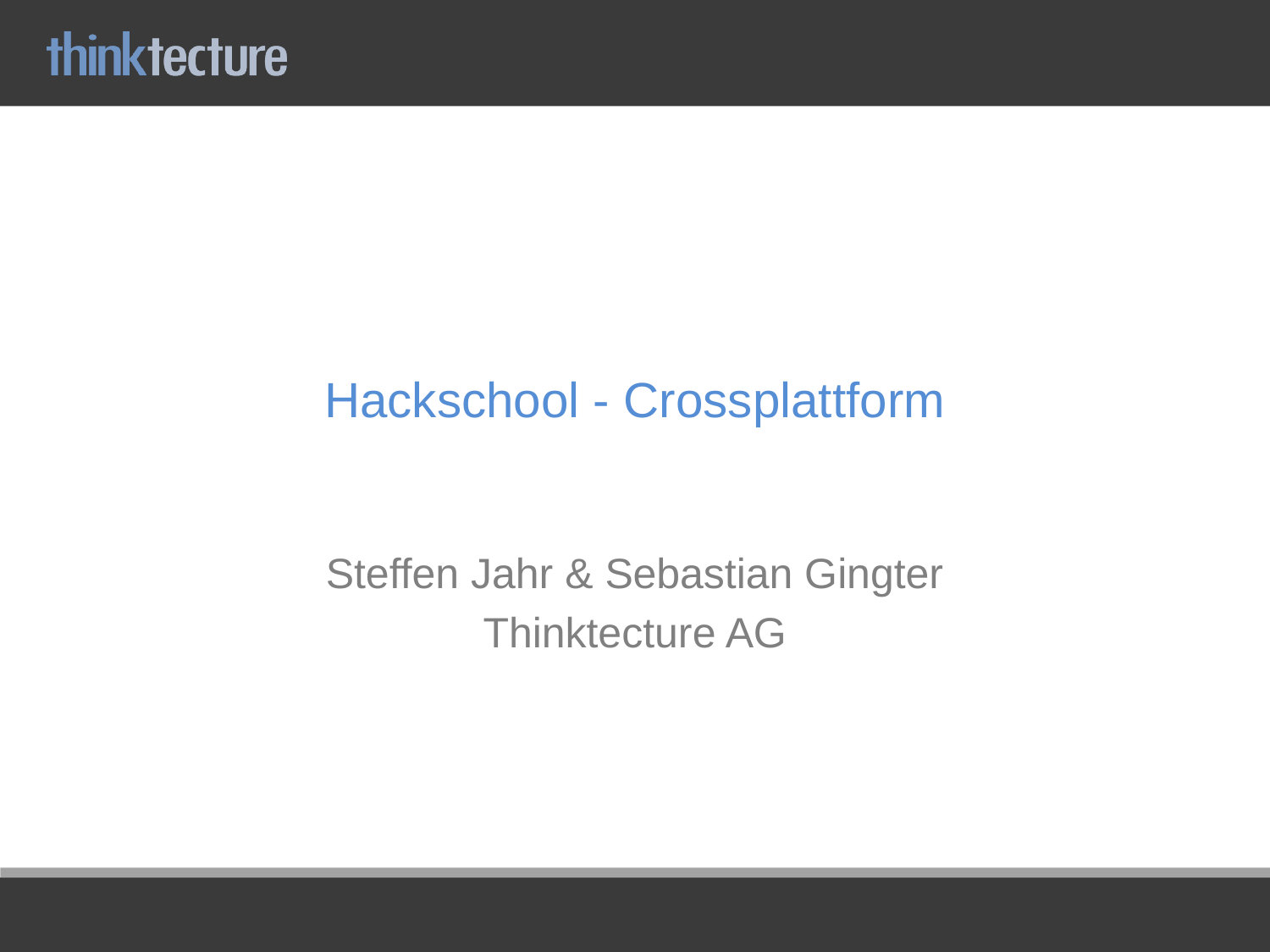

# Hackschool - Crossplattform
Steffen Jahr & Sebastian Gingter
Thinktecture AG